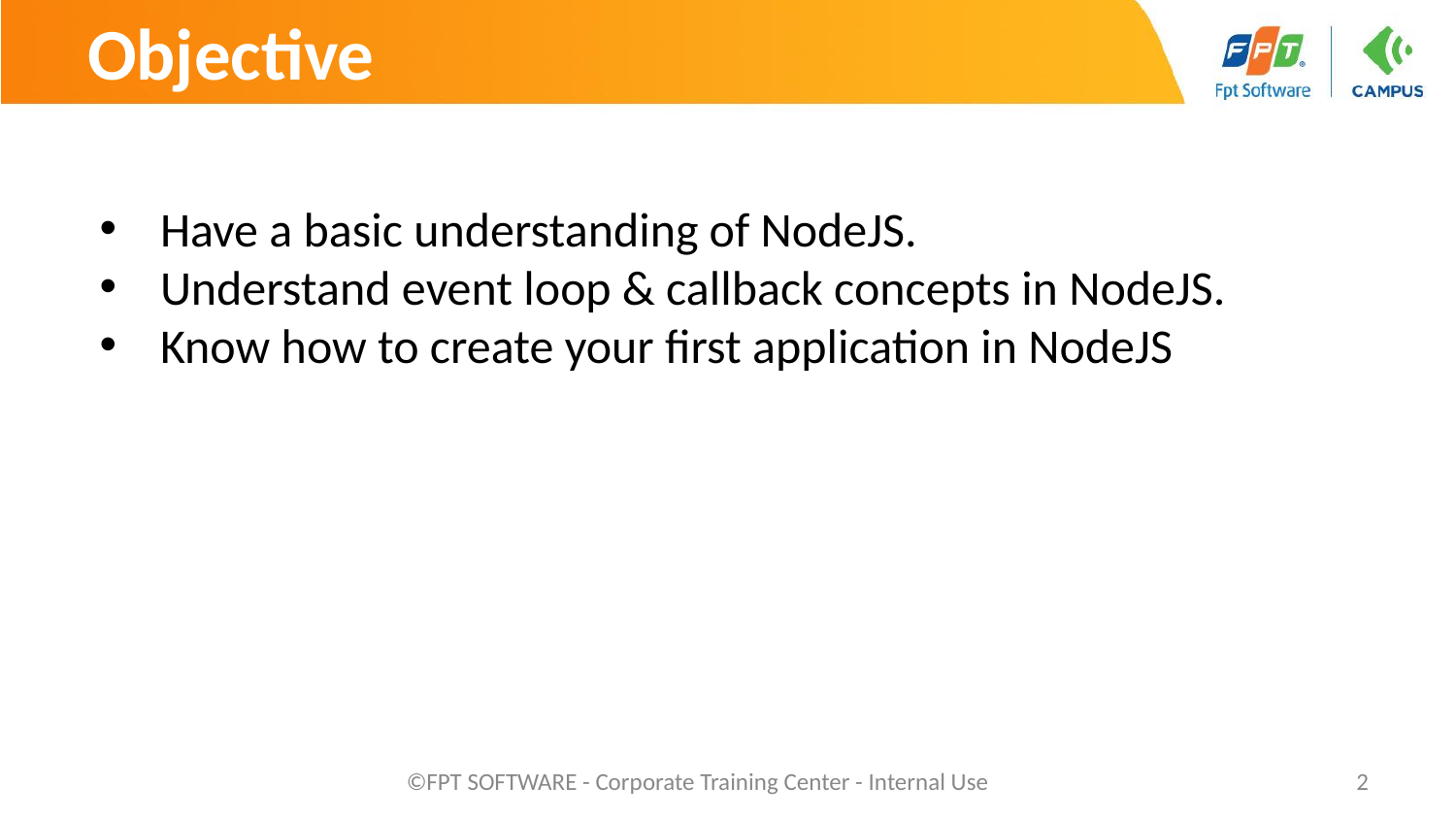

# Objective
Have a basic understanding of NodeJS.
Understand event loop & callback concepts in NodeJS.
Know how to create your first application in NodeJS
©FPT SOFTWARE - Corporate Training Center - Internal Use
2